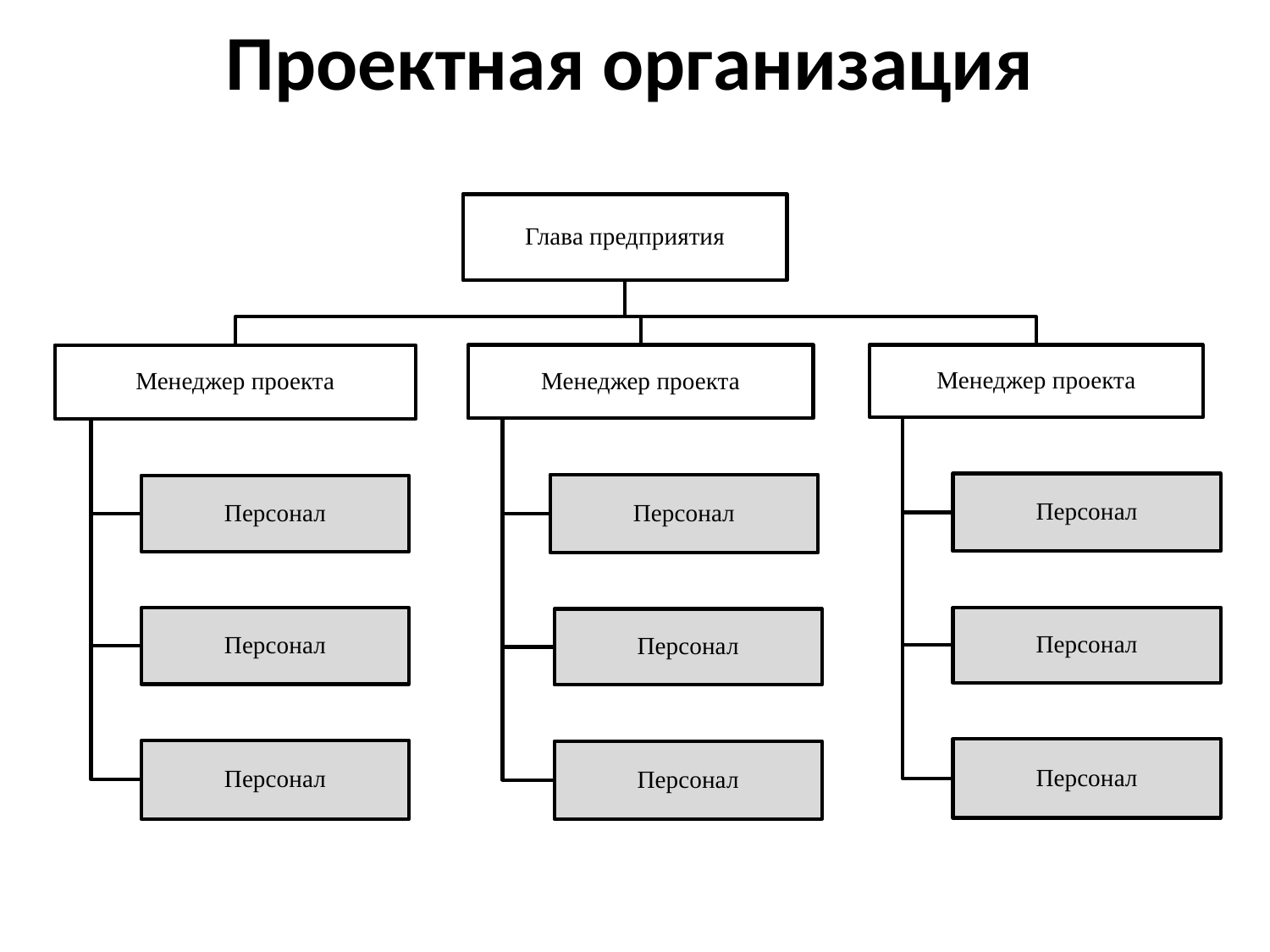

Проектная организация

Глава предприятия
Менеджер проекта
Персонал
Персонал
Персонал
Менеджер проекта
Персонал
Персонал
Персонал
Менеджер проекта
Персонал
Персонал
Персонал